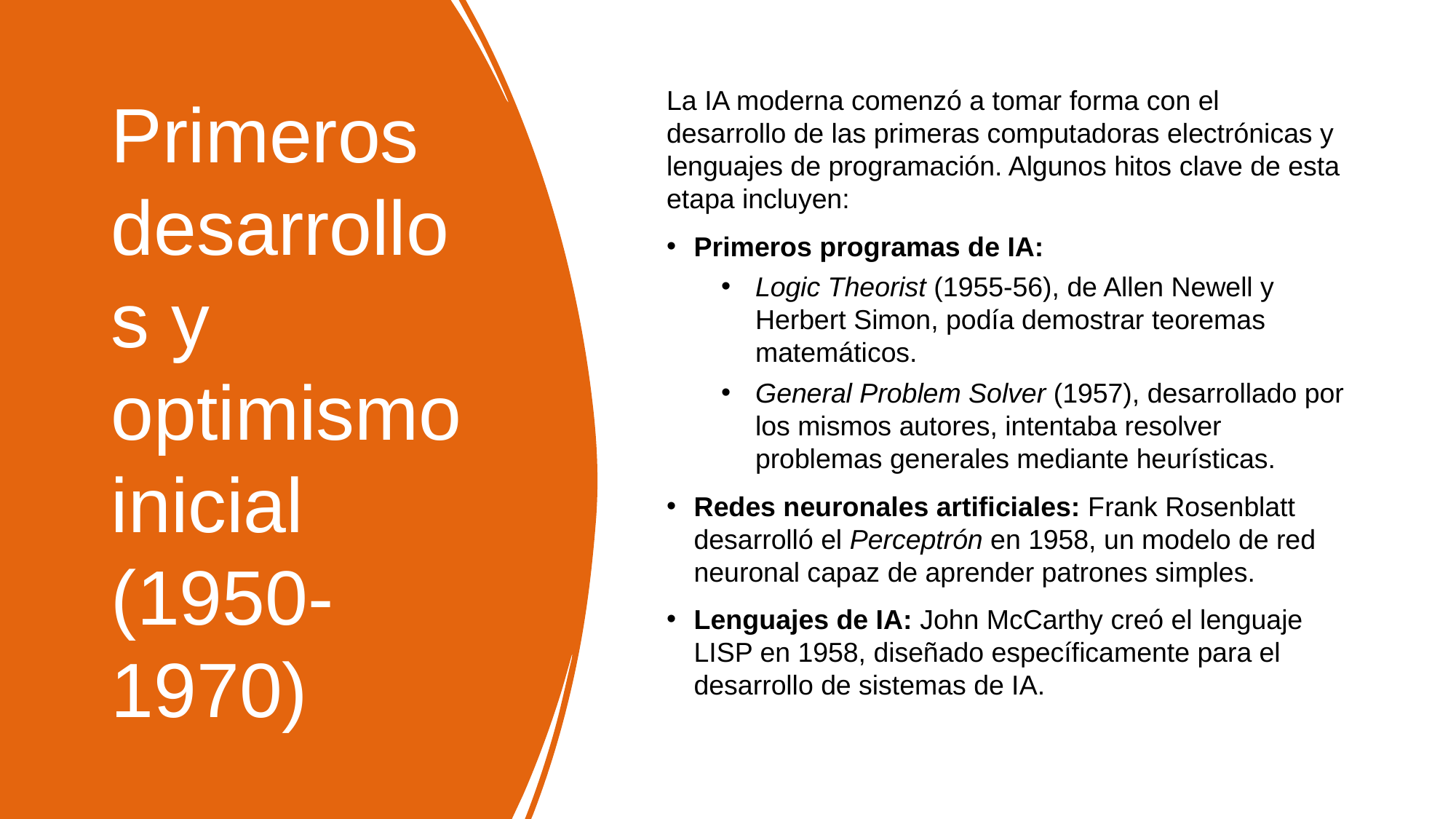

# Primeros desarrollos y optimismo inicial (1950-1970)
La IA moderna comenzó a tomar forma con el desarrollo de las primeras computadoras electrónicas y lenguajes de programación. Algunos hitos clave de esta etapa incluyen:
Primeros programas de IA:
Logic Theorist (1955-56), de Allen Newell y Herbert Simon, podía demostrar teoremas matemáticos.
General Problem Solver (1957), desarrollado por los mismos autores, intentaba resolver problemas generales mediante heurísticas.
Redes neuronales artificiales: Frank Rosenblatt desarrolló el Perceptrón en 1958, un modelo de red neuronal capaz de aprender patrones simples.
Lenguajes de IA: John McCarthy creó el lenguaje LISP en 1958, diseñado específicamente para el desarrollo de sistemas de IA.